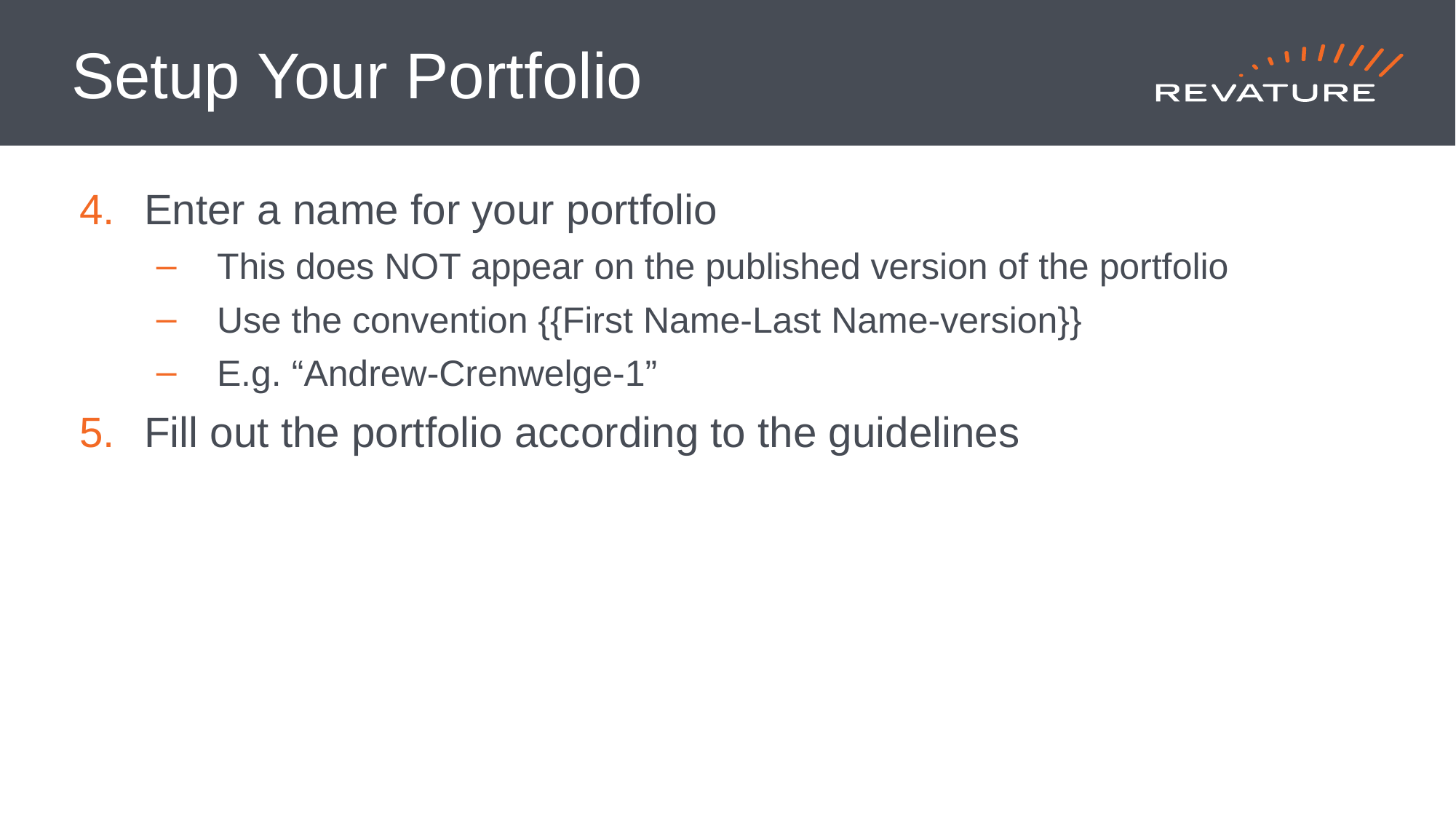

# Setup Your Portfolio
Enter a name for your portfolio
This does NOT appear on the published version of the portfolio
Use the convention {{First Name-Last Name-version}}
E.g. “Andrew-Crenwelge-1”
Fill out the portfolio according to the guidelines